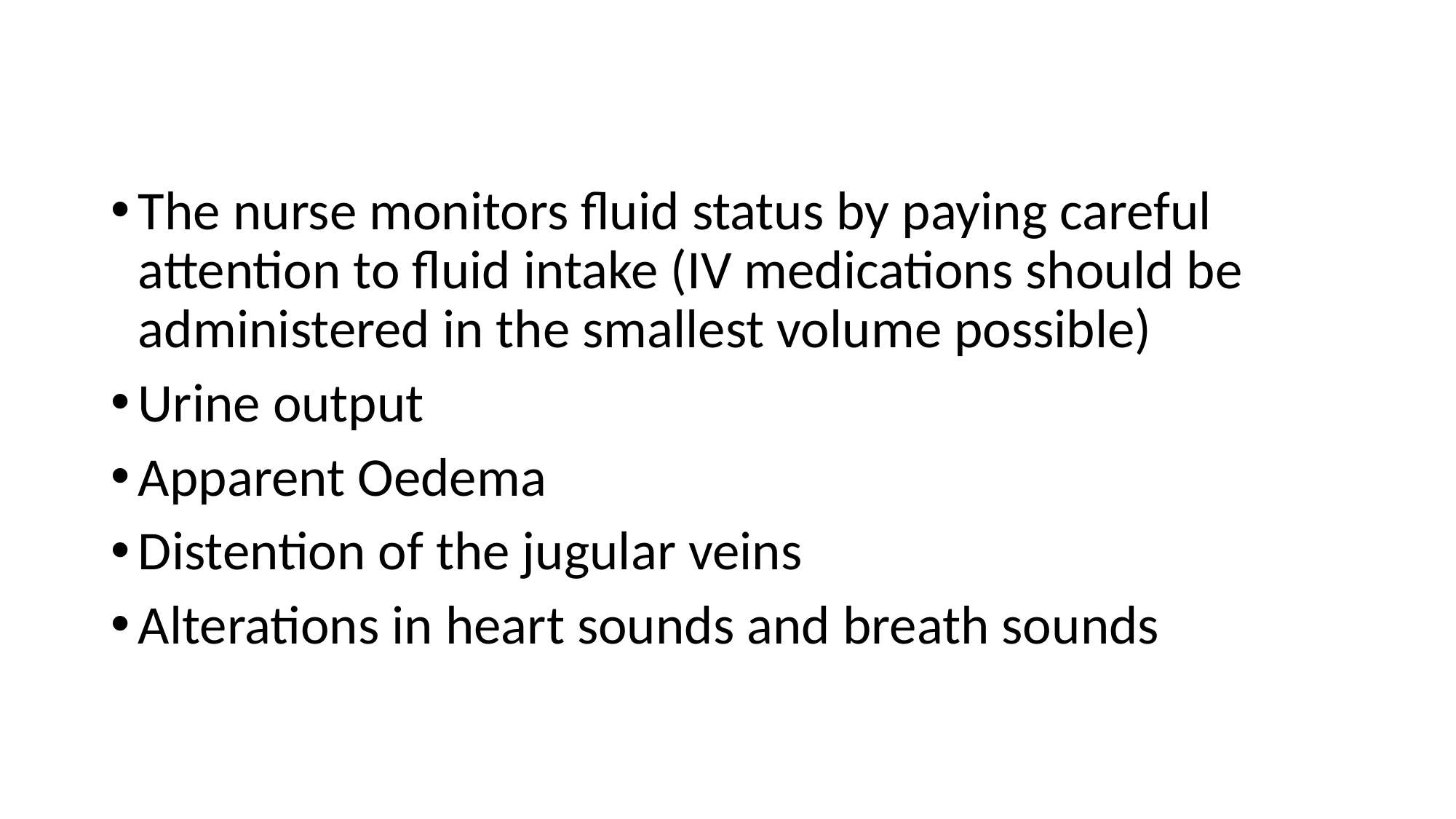

#
The nurse monitors fluid status by paying careful attention to fluid intake (IV medications should be administered in the smallest volume possible)
Urine output
Apparent Oedema
Distention of the jugular veins
Alterations in heart sounds and breath sounds